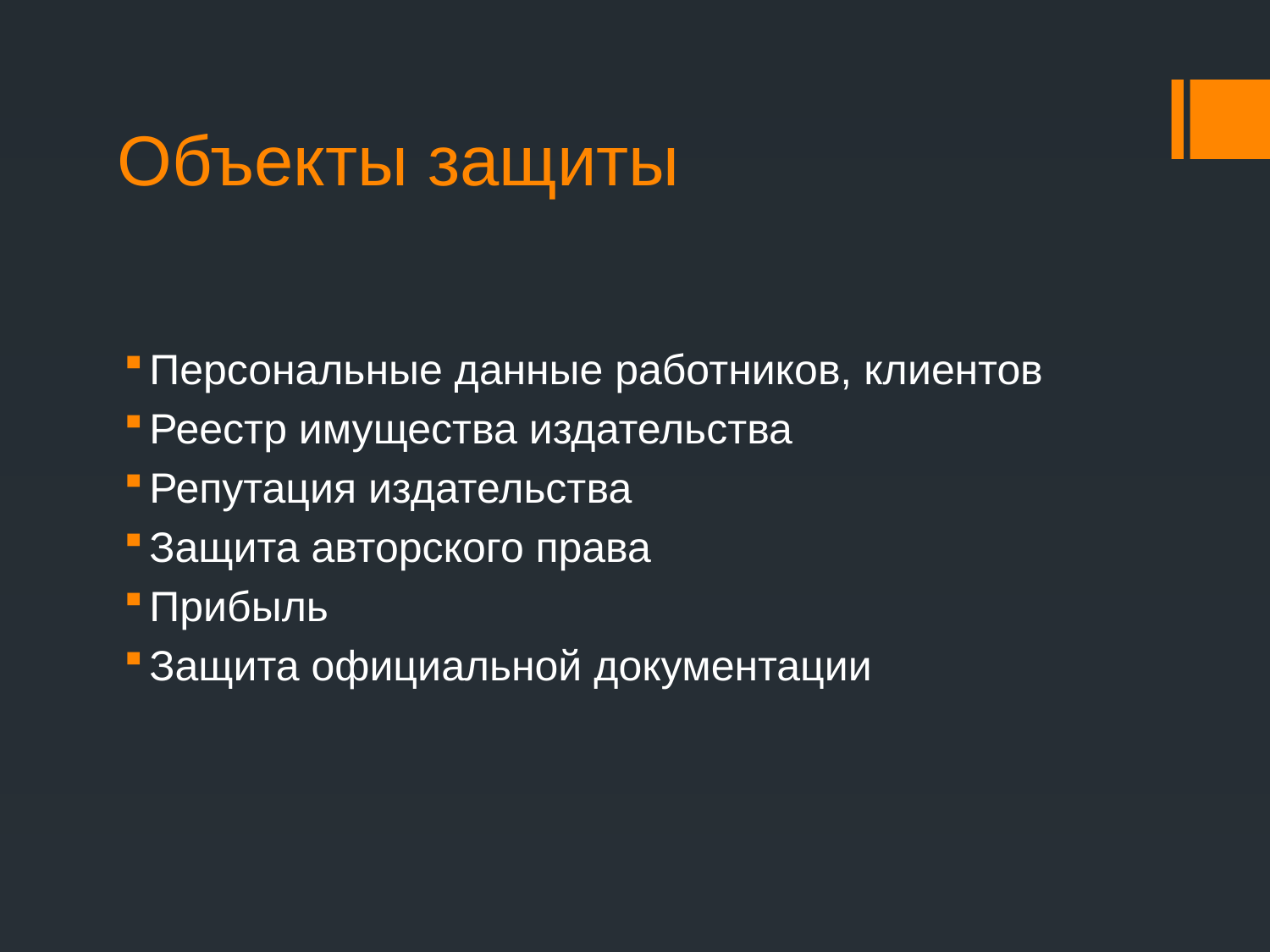

# Объекты защиты
Персональные данные работников, клиентов
Реестр имущества издательства
Репутация издательства
Защита авторского права
Прибыль
Защита официальной документации